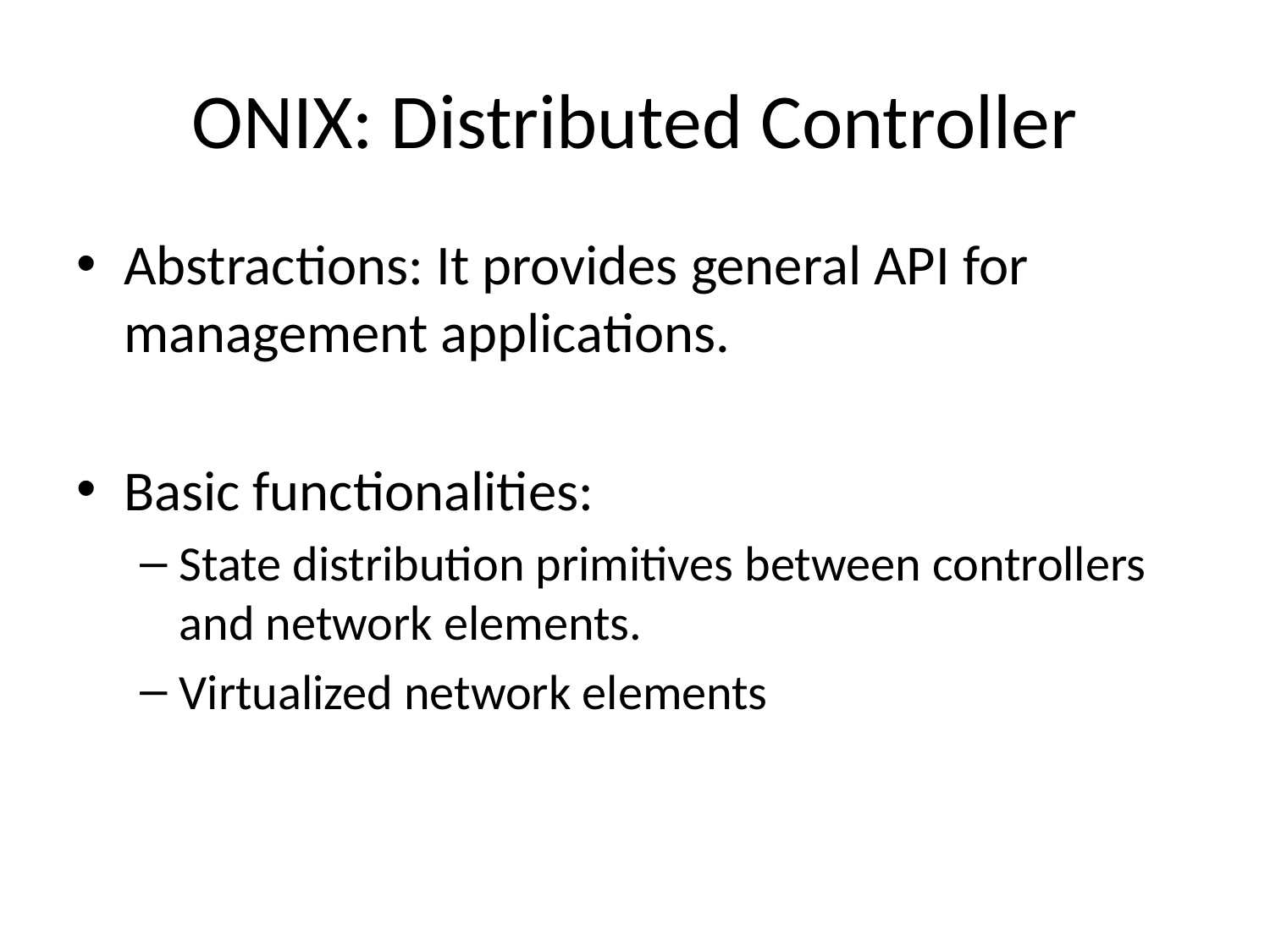

# ONIX: Distributed Controller
Abstractions: It provides general API for management applications.

Basic functionalities:
State distribution primitives between controllers and network elements.
Virtualized network elements

25